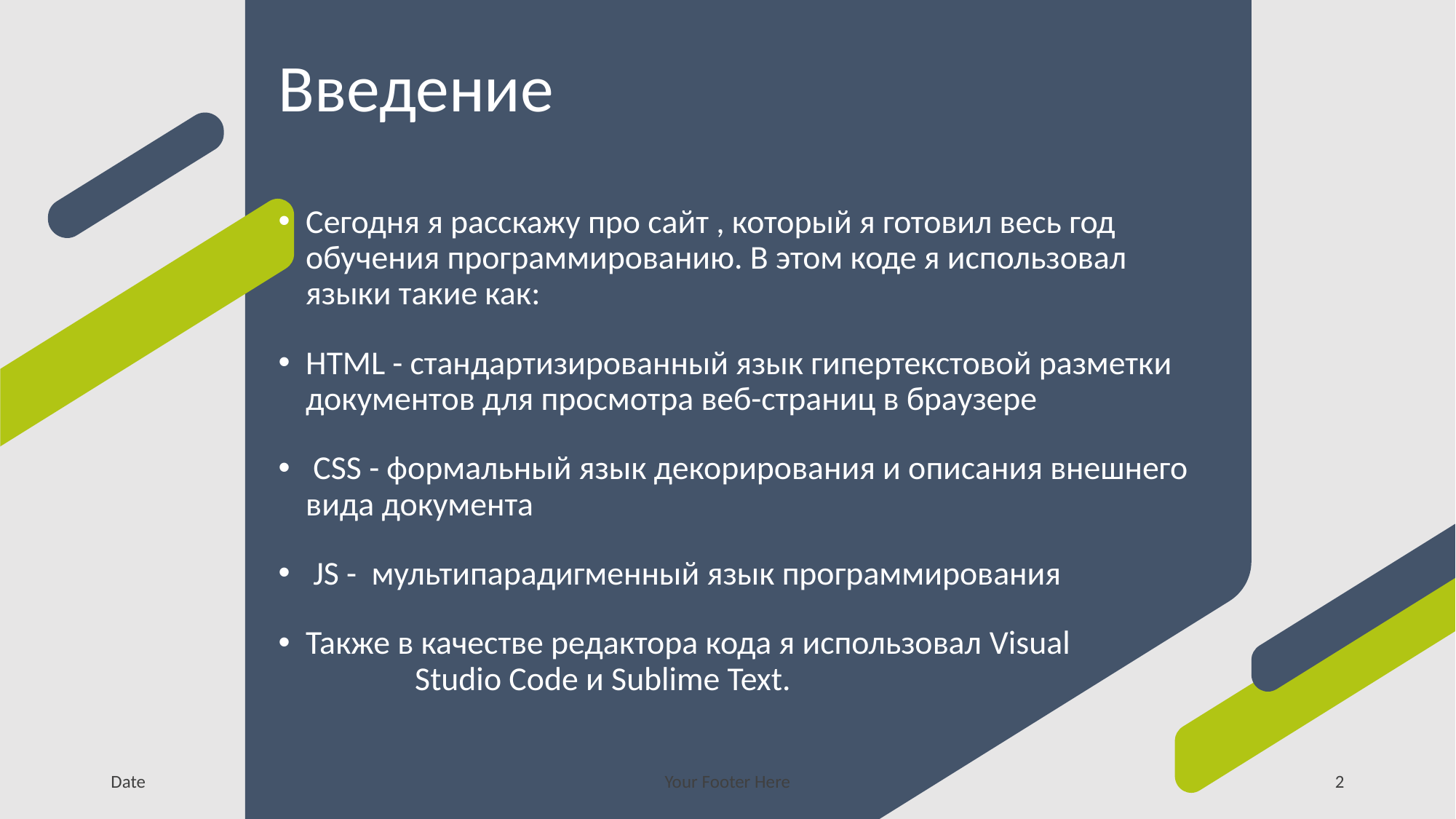

# Введение
Сегодня я расскажу про сайт , который я готовил весь год обучения программированию. В этом коде я использовал языки такие как:
HTML - стандартизированный язык гипертекстовой разметки документов для просмотра веб-страниц в браузере
 CSS - формальный язык декорирования и описания внешнего вида документа
 JS -  мультипарадигменный язык программирования
Также в качестве редактора кода я использовал Visual		Studio Code и Sublime Text.
Date
Your Footer Here
2